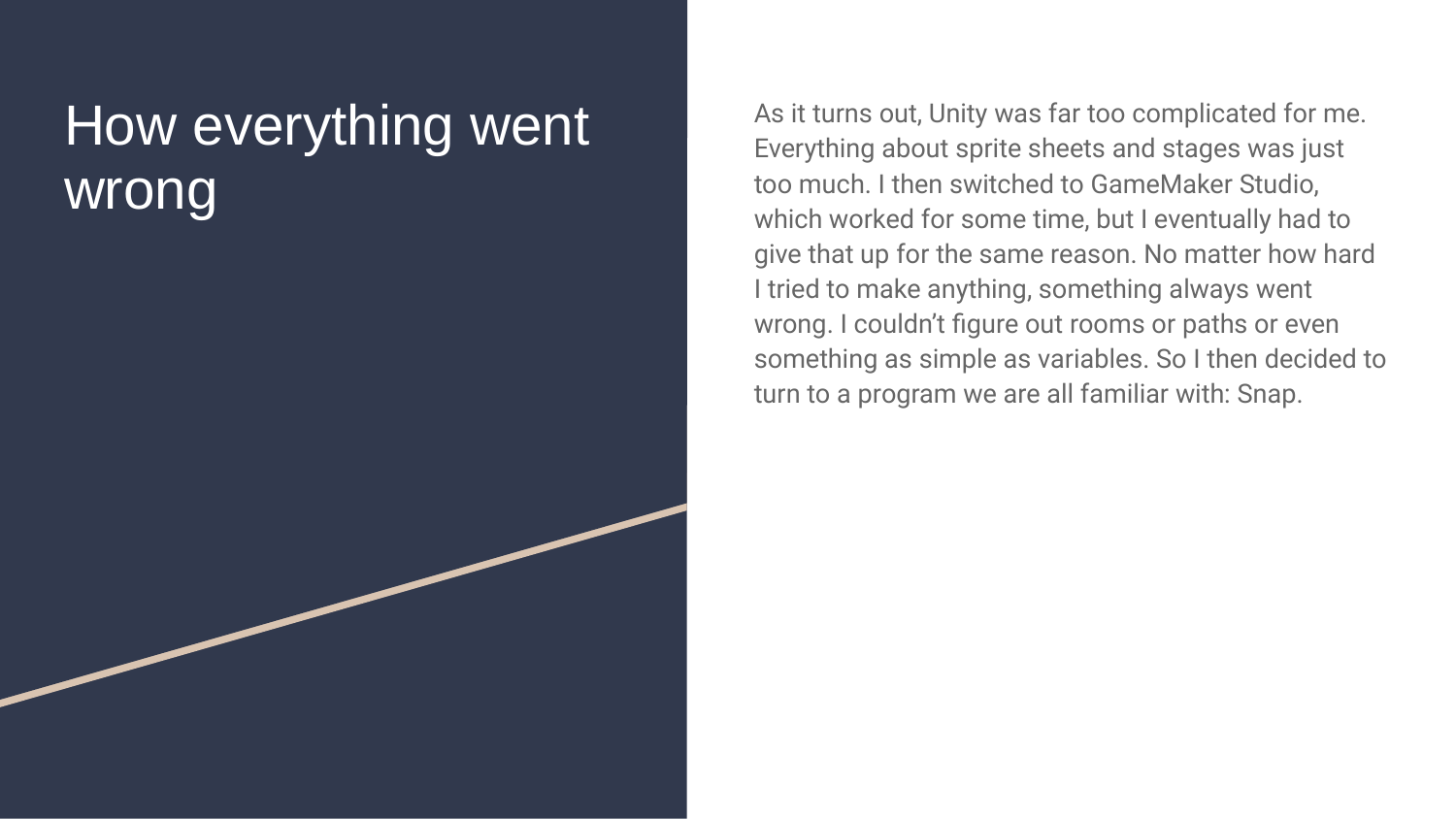

# How everything went wrong
As it turns out, Unity was far too complicated for me. Everything about sprite sheets and stages was just too much. I then switched to GameMaker Studio, which worked for some time, but I eventually had to give that up for the same reason. No matter how hard I tried to make anything, something always went wrong. I couldn’t figure out rooms or paths or even something as simple as variables. So I then decided to turn to a program we are all familiar with: Snap.